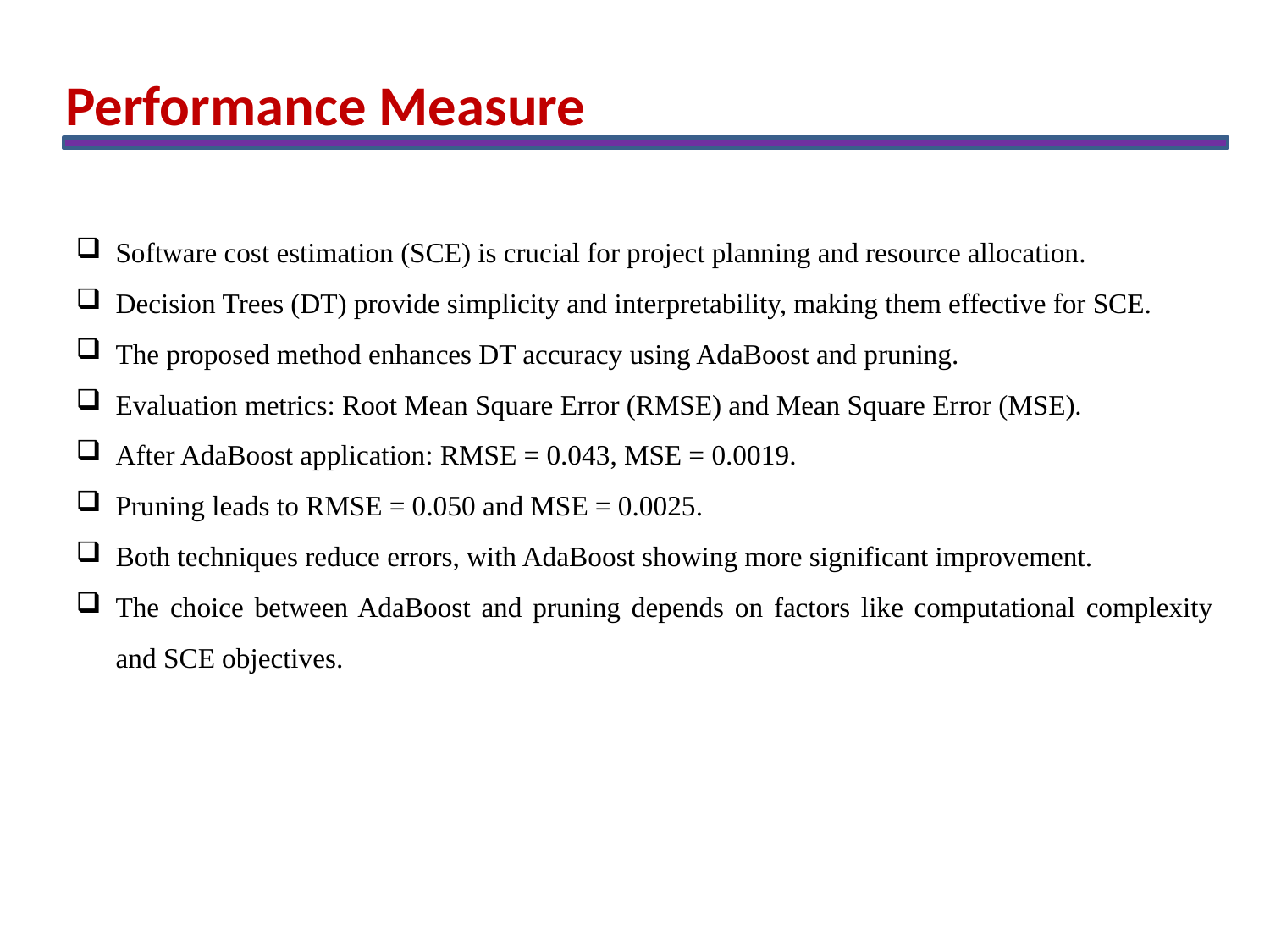

Performance Measure

Software cost estimation (SCE) is crucial for project planning and resource allocation.
Decision Trees (DT) provide simplicity and interpretability, making them effective for SCE.
The proposed method enhances DT accuracy using AdaBoost and pruning.
Evaluation metrics: Root Mean Square Error (RMSE) and Mean Square Error (MSE).
After AdaBoost application: RMSE = 0.043, MSE = 0.0019.
Pruning leads to RMSE = 0.050 and MSE = 0.0025.
Both techniques reduce errors, with AdaBoost showing more significant improvement.
The choice between AdaBoost and pruning depends on factors like computational complexity and SCE objectives.